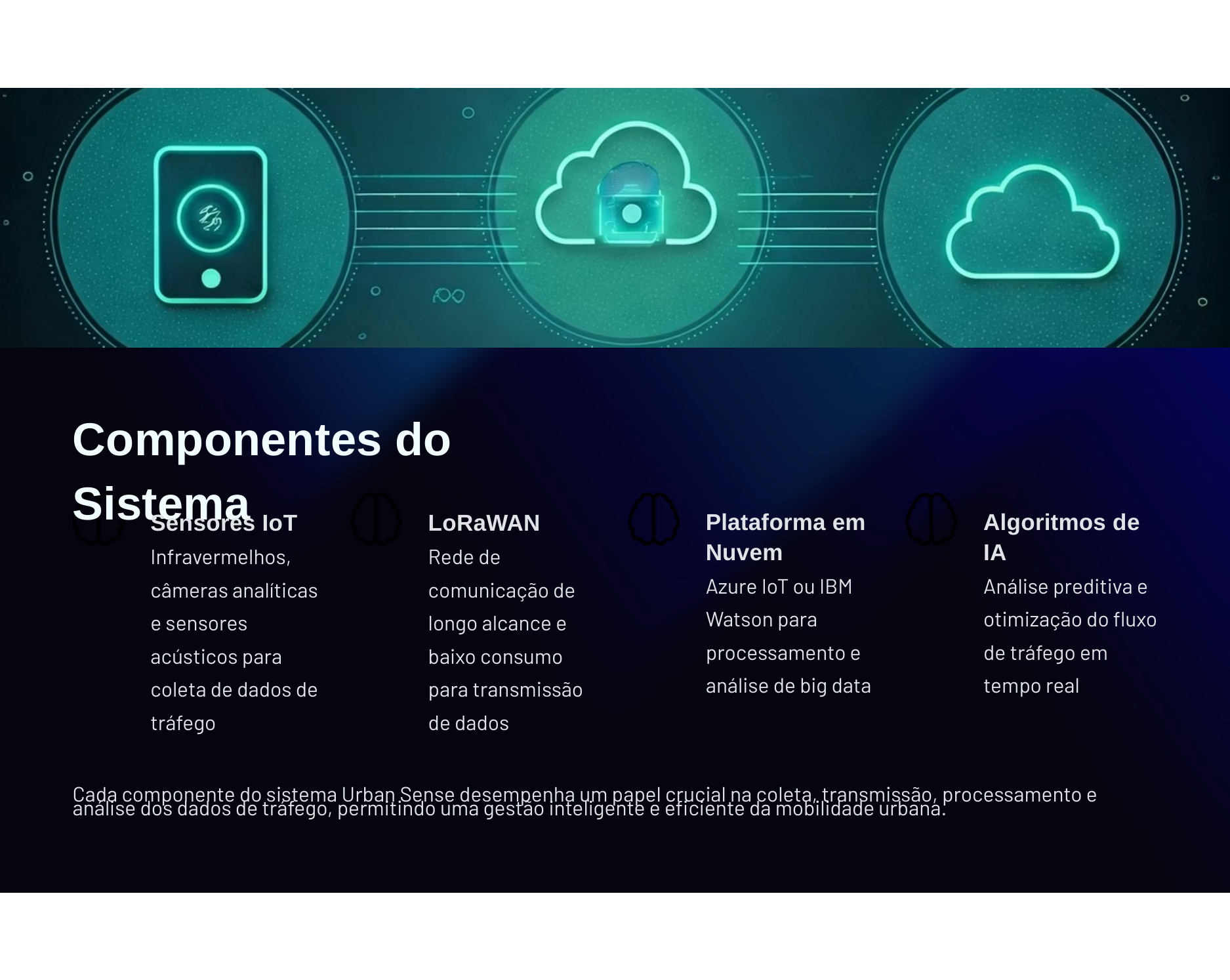

Componentes do Sistema

Sensores IoT
Infravermelhos, câmeras analíticas e sensores acústicos para coleta de dados de tráfego
LoRaWAN
Rede de comunicação de longo alcance e baixo consumo para transmissão de dados
Plataforma em Nuvem
Azure IoT ou IBM Watson para processamento e análise de big data
Algoritmos de IA
Análise preditiva e otimização do fluxo de tráfego em tempo real
Cada componente do sistema Urban Sense desempenha um papel crucial na coleta, transmissão, processamento e
análise dos dados de tráfego, permitindo uma gestão inteligente e eficiente da mobilidade urbana.